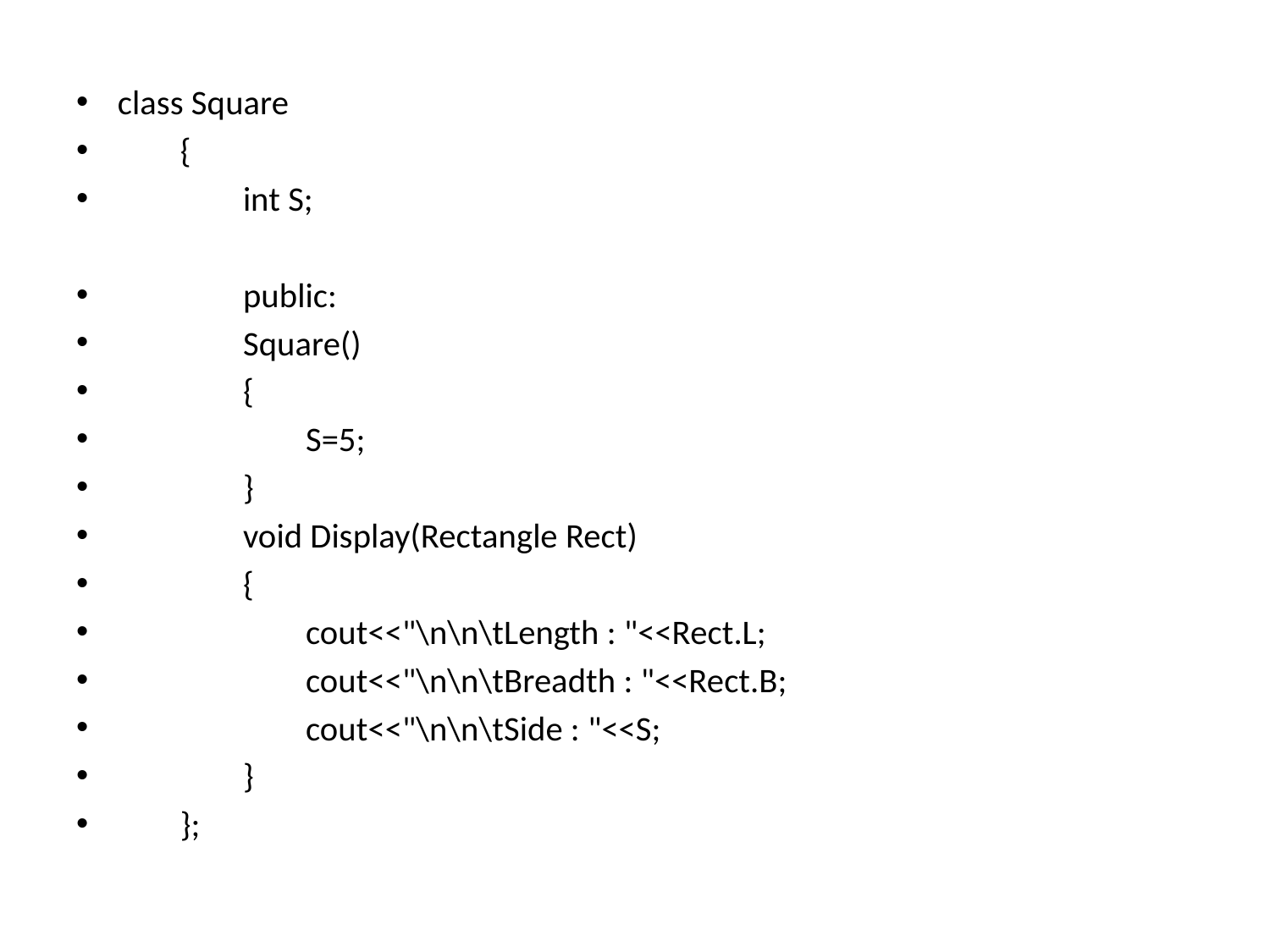

class Square
        {
                int S;

                public:
                Square()
                {
                        S=5;
                }
                void Display(Rectangle Rect)
                {
                        cout<<"\n\n\tLength : "<<Rect.L;
                        cout<<"\n\n\tBreadth : "<<Rect.B;
                        cout<<"\n\n\tSide : "<<S;
                }
        };